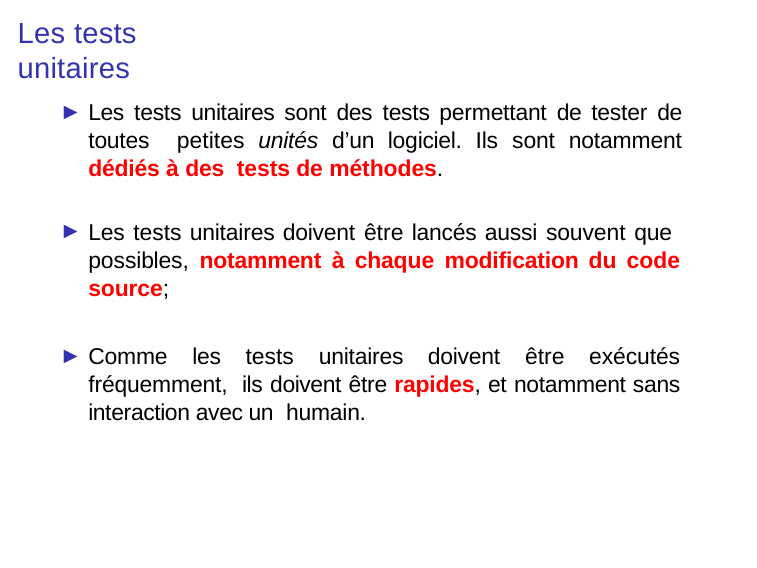

# Les tests unitaires
Les tests unitaires sont des tests permettant de tester de toutes  petites unités d’un logiciel. Ils sont notamment dédiés à des  tests de méthodes.

Les tests unitaires doivent être lancés aussi souvent que  possibles, notamment à chaque modification du code source;

Comme les tests unitaires doivent être exécutés fréquemment,  ils doivent être rapides, et notamment sans interaction avec un  humain.